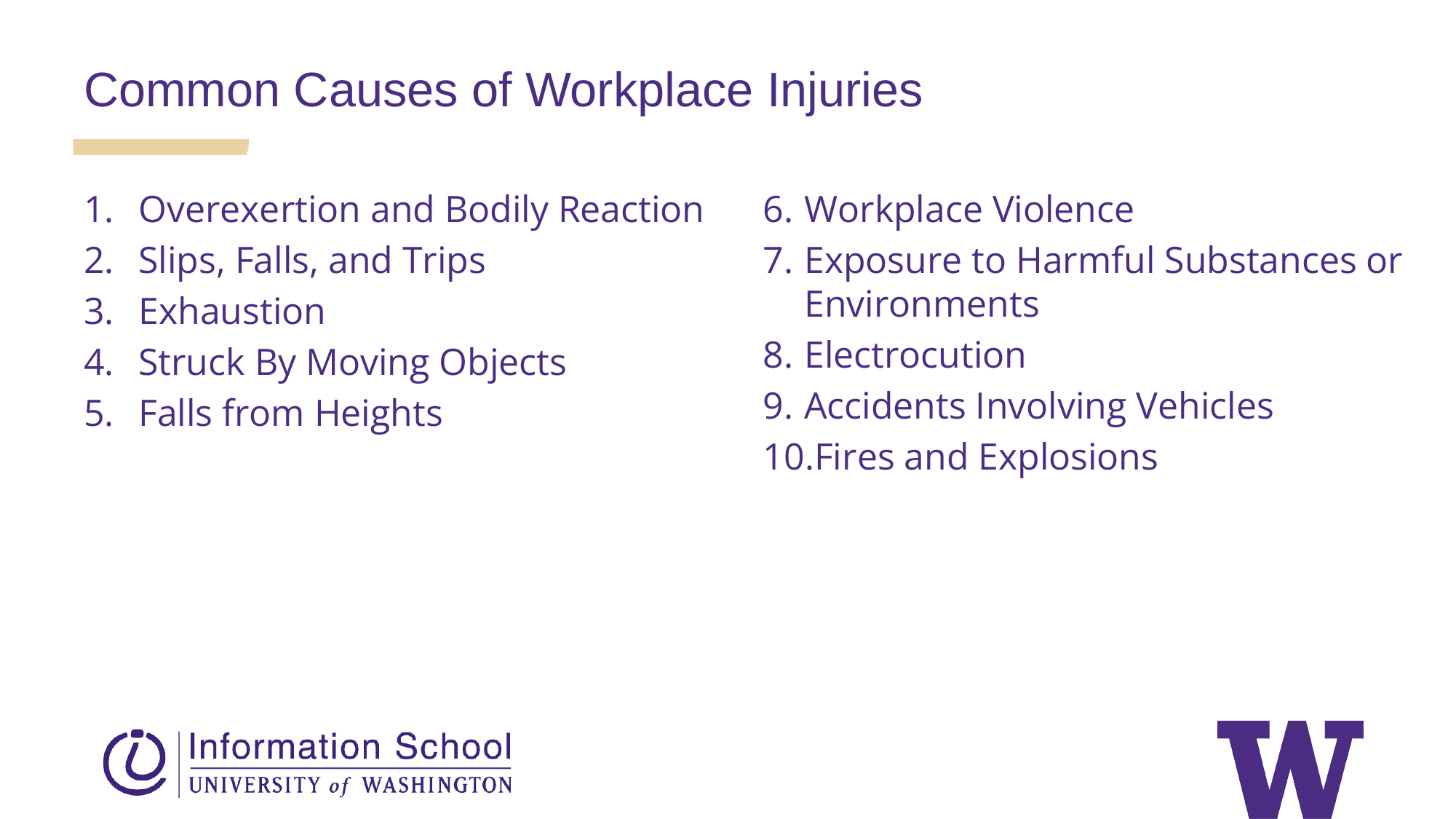

Common Causes of Workplace Injuries
Workplace Violence
Exposure to Harmful Substances or Environments
Electrocution
Accidents Involving Vehicles
Fires and Explosions
Overexertion and Bodily Reaction
Slips, Falls, and Trips
Exhaustion
Struck By Moving Objects
Falls from Heights